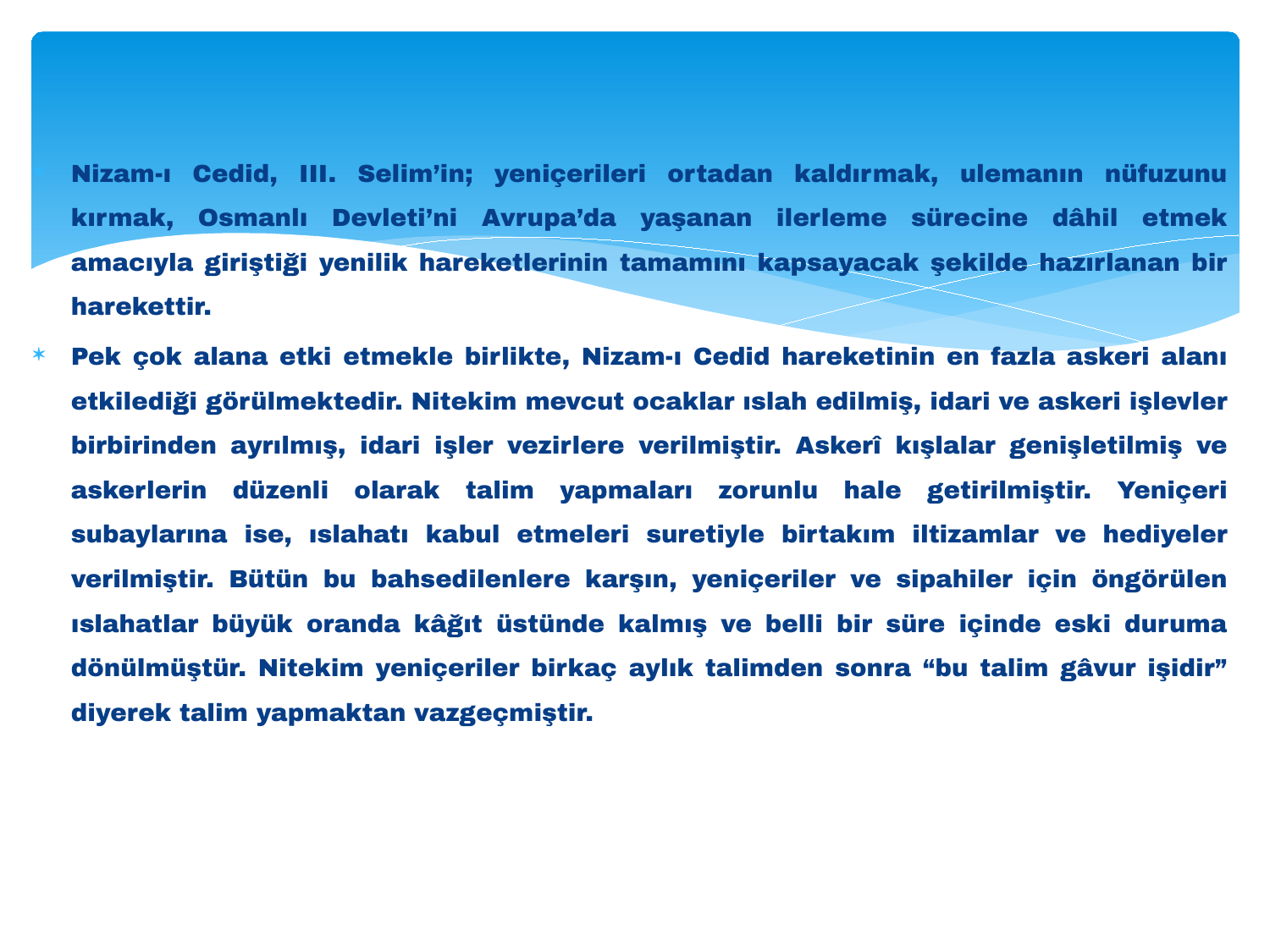

#
Nizam-ı Cedid, III. Selim’in; yeniçerileri ortadan kaldırmak, ulemanın nüfuzunu kırmak, Osmanlı Devleti’ni Avrupa’da yaşanan ilerleme sürecine dâhil etmek amacıyla giriştiği yenilik hareketlerinin tamamını kapsayacak şekilde hazırlanan bir harekettir.
Pek çok alana etki etmekle birlikte, Nizam-ı Cedid hareketinin en fazla askeri alanı etkilediği görülmektedir. Nitekim mevcut ocaklar ıslah edilmiş, idari ve askeri işlevler birbirinden ayrılmış, idari işler vezirlere verilmiştir. Askerî kışlalar genişletilmiş ve askerlerin düzenli olarak talim yapmaları zorunlu hale getirilmiştir. Yeniçeri subaylarına ise, ıslahatı kabul etmeleri suretiyle birtakım iltizamlar ve hediyeler verilmiştir. Bütün bu bahsedilenlere karşın, yeniçeriler ve sipahiler için öngörülen ıslahatlar büyük oranda kâğıt üstünde kalmış ve belli bir süre içinde eski duruma dönülmüştür. Nitekim yeniçeriler birkaç aylık talimden sonra “bu talim gâvur işidir” diyerek talim yapmaktan vazgeçmiştir.